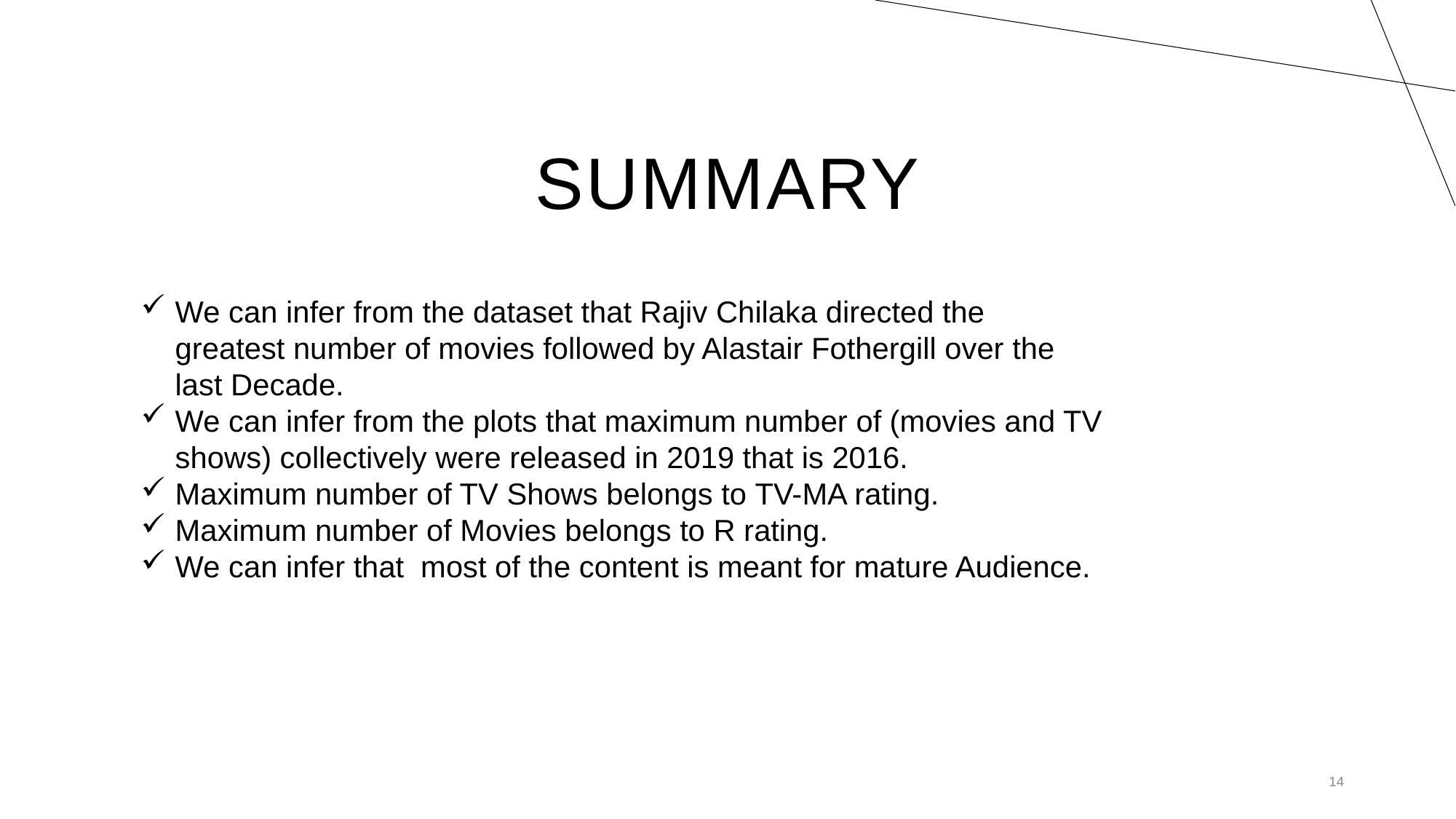

# Summary
We can infer from the dataset that Rajiv Chilaka directed the greatest number of movies followed by Alastair Fothergill over the last Decade.​
We can infer from the plots that maximum number of (movies and TV shows) collectively were released in 2019 that is 2016.
Maximum number of TV Shows belongs to TV-MA rating.
Maximum number of Movies belongs to R rating.
We can infer that  most of the content is meant for mature Audience.

14